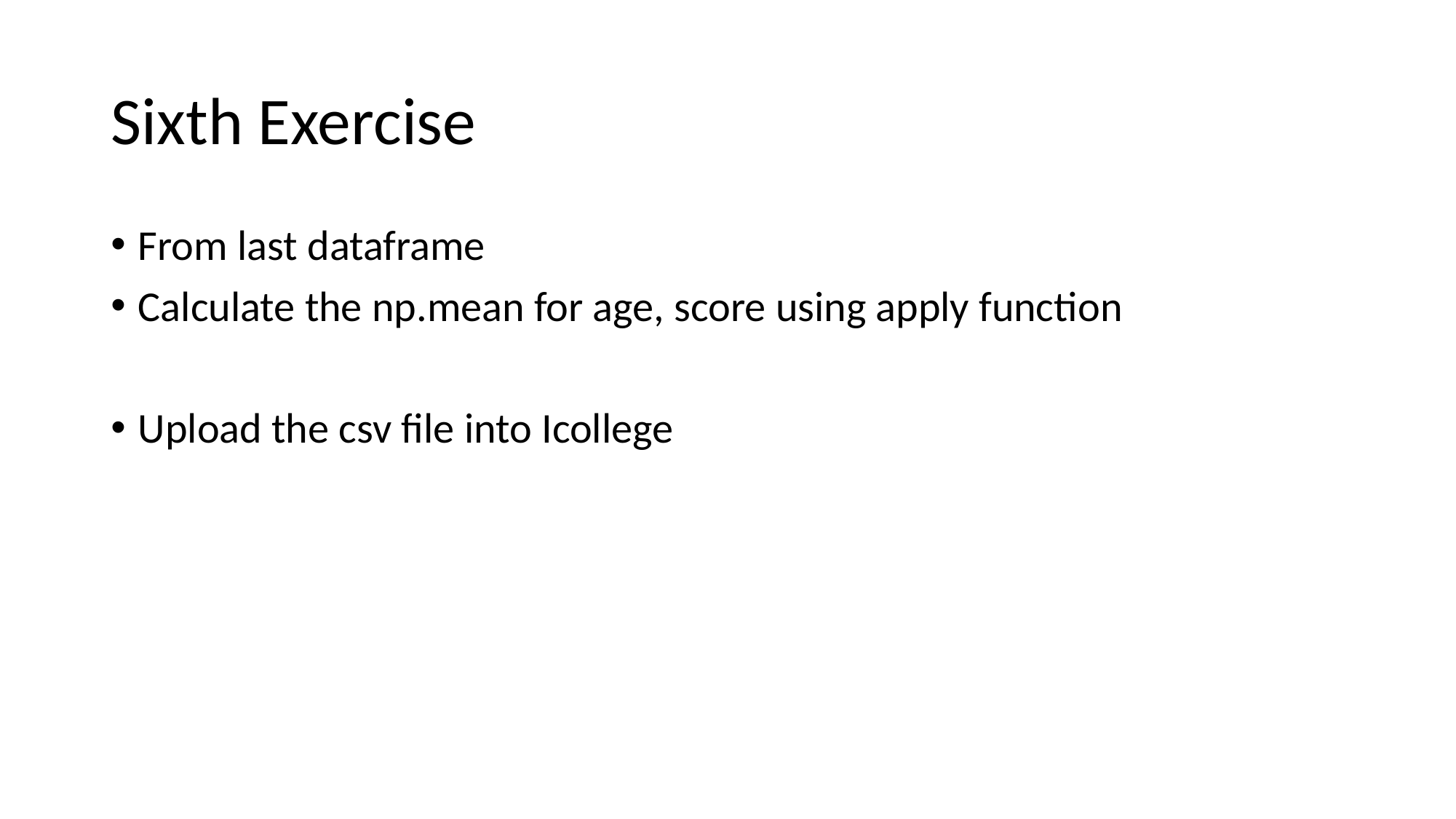

# Sixth Exercise
From last dataframe
Calculate the np.mean for age, score using apply function

Upload the csv file into Icollege